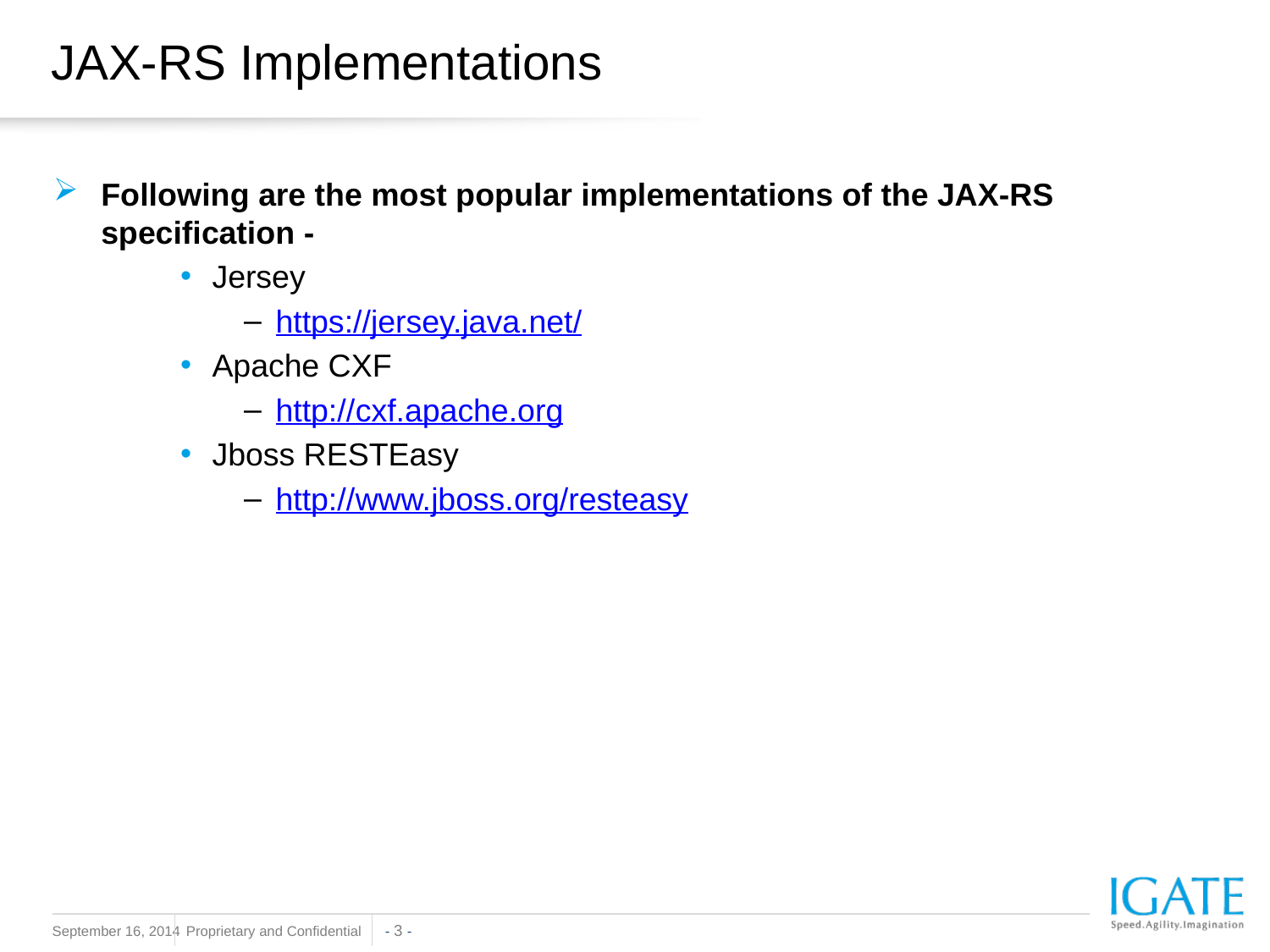

# JAX-RS Implementations
Following are the most popular implementations of the JAX-RS specification -
Jersey
https://jersey.java.net/
Apache CXF
http://cxf.apache.org
Jboss RESTEasy
http://www.jboss.org/resteasy